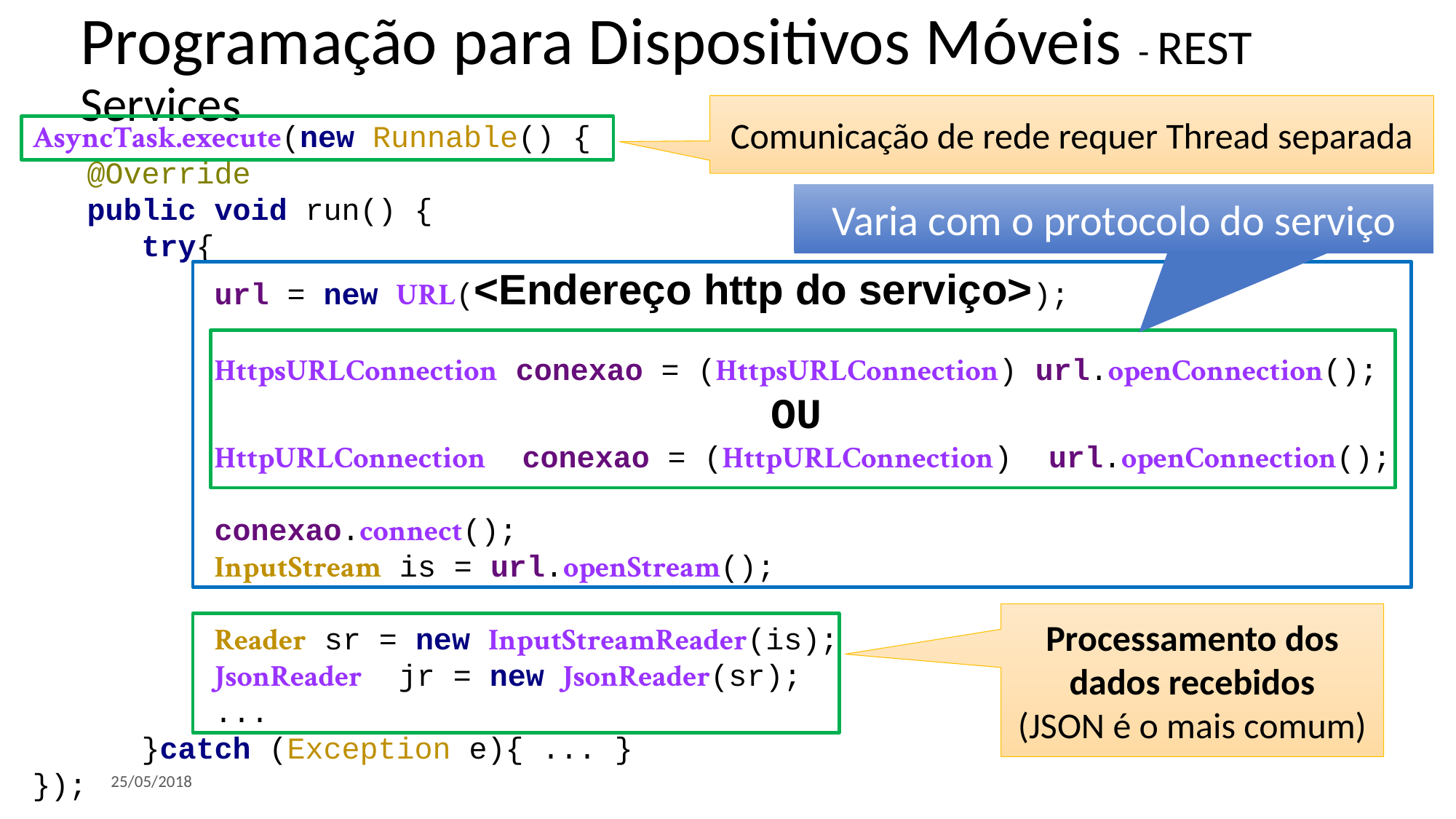

# Programação para Dispositivos Móveis - REST Services
Comunicação de rede requer Thread separada
AsyncTask.execute(new Runnable() {
   @Override
   public void run() {
      try{
          url = new URL(<Endereço http do serviço>);
          HttpsURLConnection conexao = (HttpsURLConnection) url.openConnection();
                             OU
          HttpURLConnection  conexao = (HttpURLConnection)  url.openConnection();

          conexao.connect();
          InputStream is = url.openStream();

          Reader sr = new InputStreamReader(is);
          JsonReader  jr = new JsonReader(sr);
          ...
      }catch (Exception e){ ... }
});

Varia com o protocolo do serviço

Processamento dos dados recebidos
(JSON é o mais comum)

25/05/2018
Programação para Dispositivos Moveis - André L. Braga
9